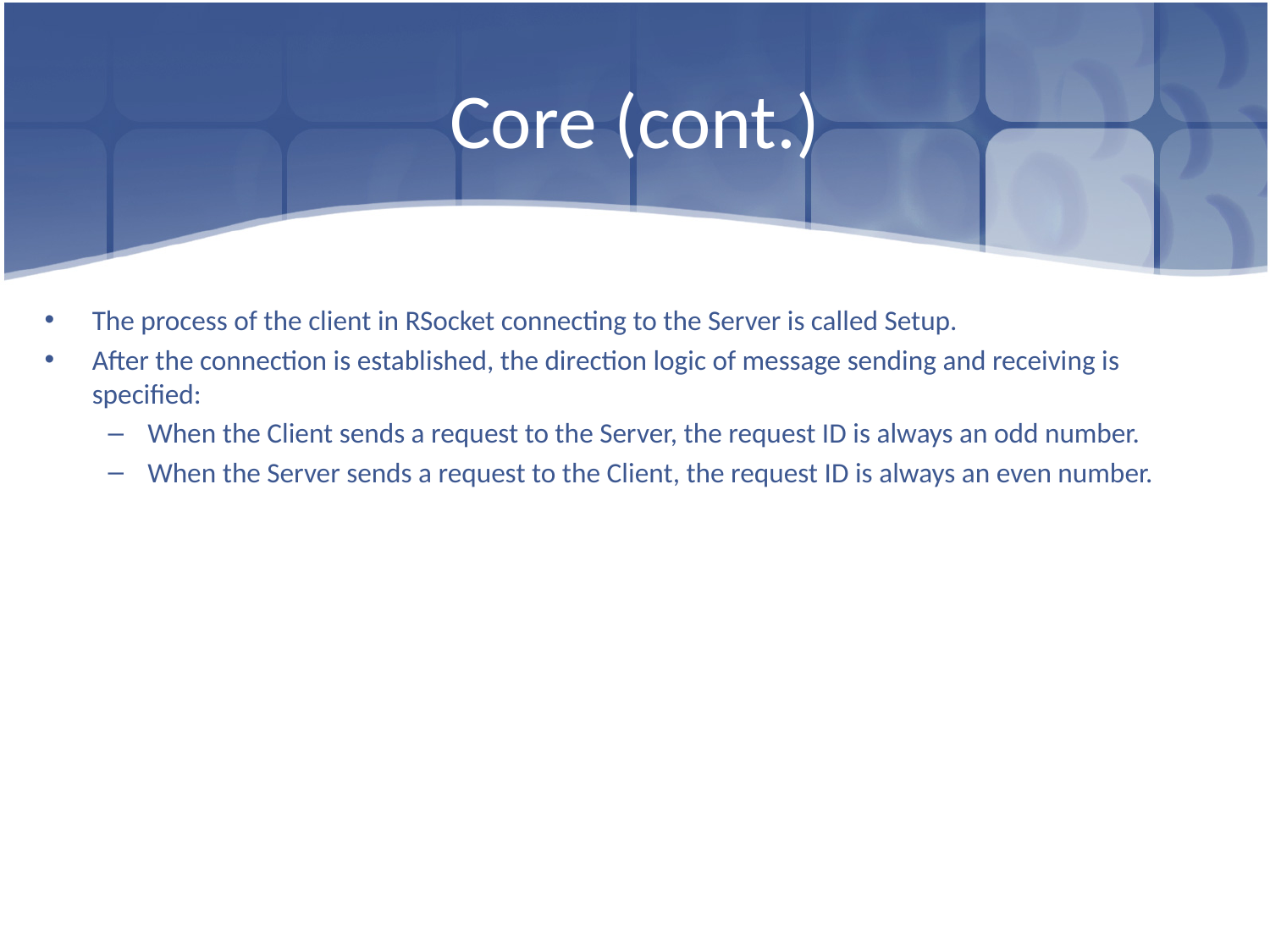

# Core (cont.)
The process of the client in RSocket connecting to the Server is called Setup.
After the connection is established, the direction logic of message sending and receiving is specified:
When the Client sends a request to the Server, the request ID is always an odd number.
When the Server sends a request to the Client, the request ID is always an even number.